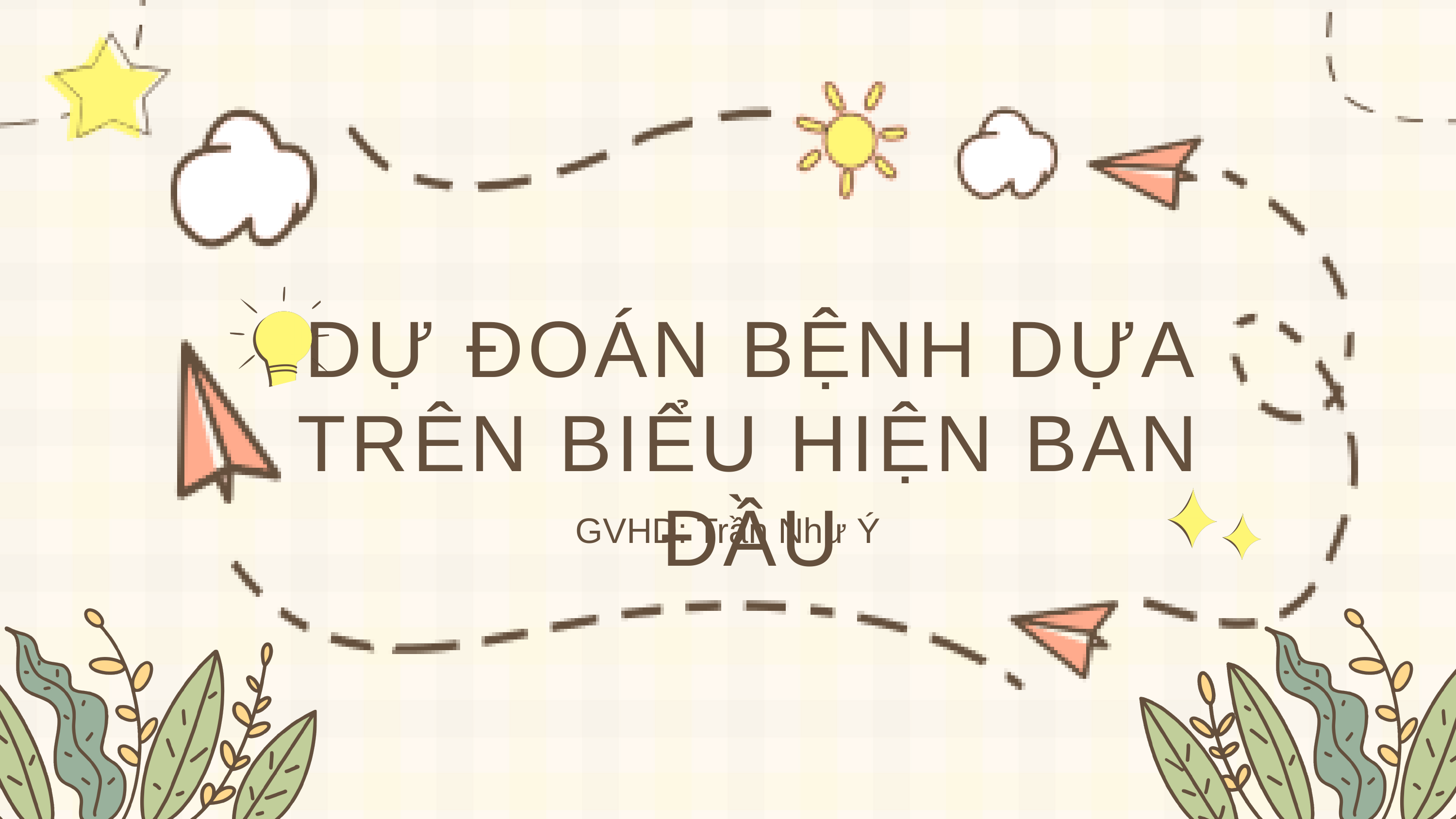

DỰ ĐOÁN BỆNH DỰA TRÊN BIỂU HIỆN BAN ĐẦU

GVHD: Trần Như Ý